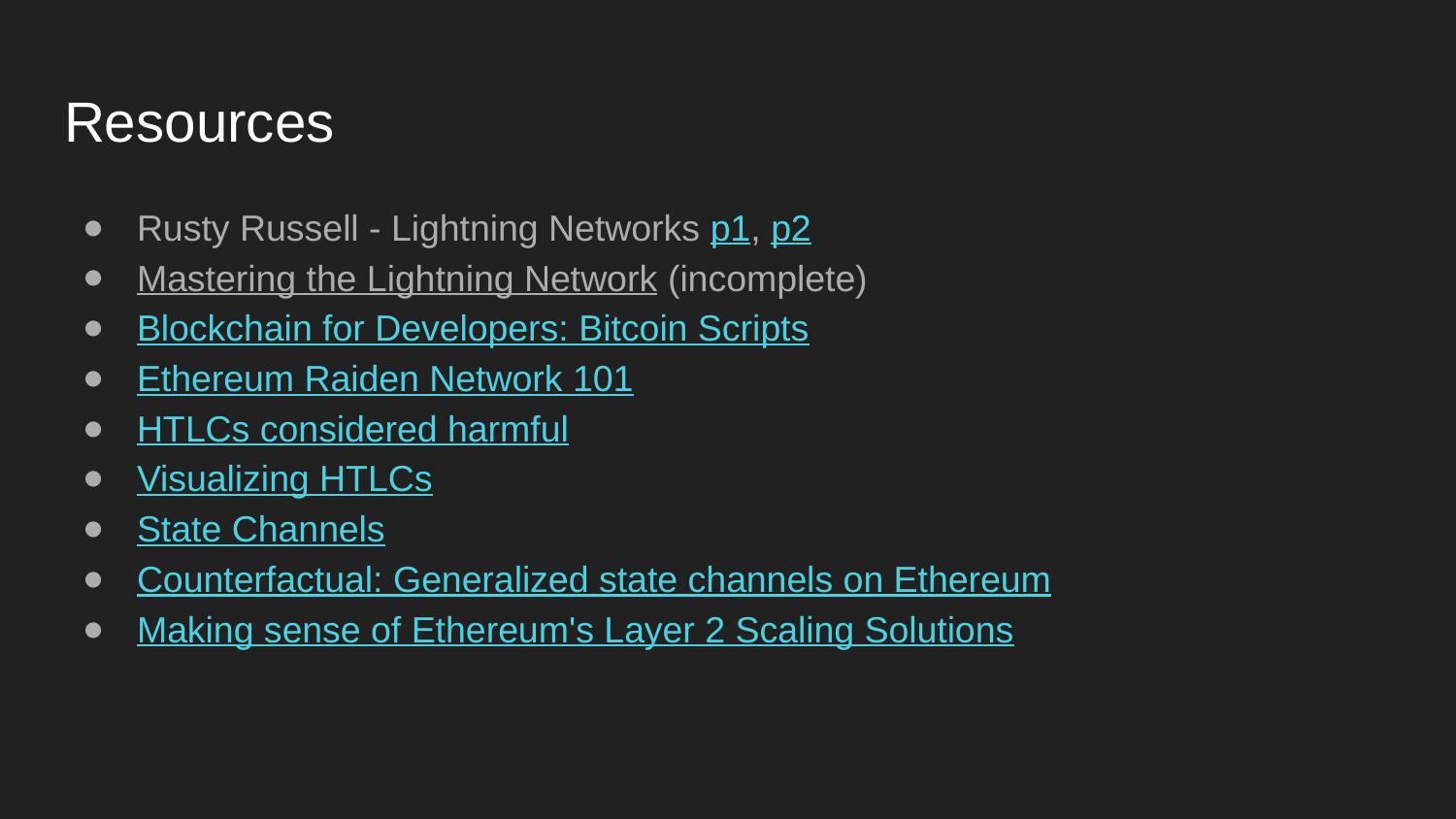

# Resources
Rusty Russell - Lightning Networks p1, p2
Mastering the Lightning Network (incomplete)
Blockchain for Developers: Bitcoin Scripts
Ethereum Raiden Network 101
HTLCs considered harmful
Visualizing HTLCs
State Channels
Counterfactual: Generalized state channels on Ethereum
Making sense of Ethereum's Layer 2 Scaling Solutions